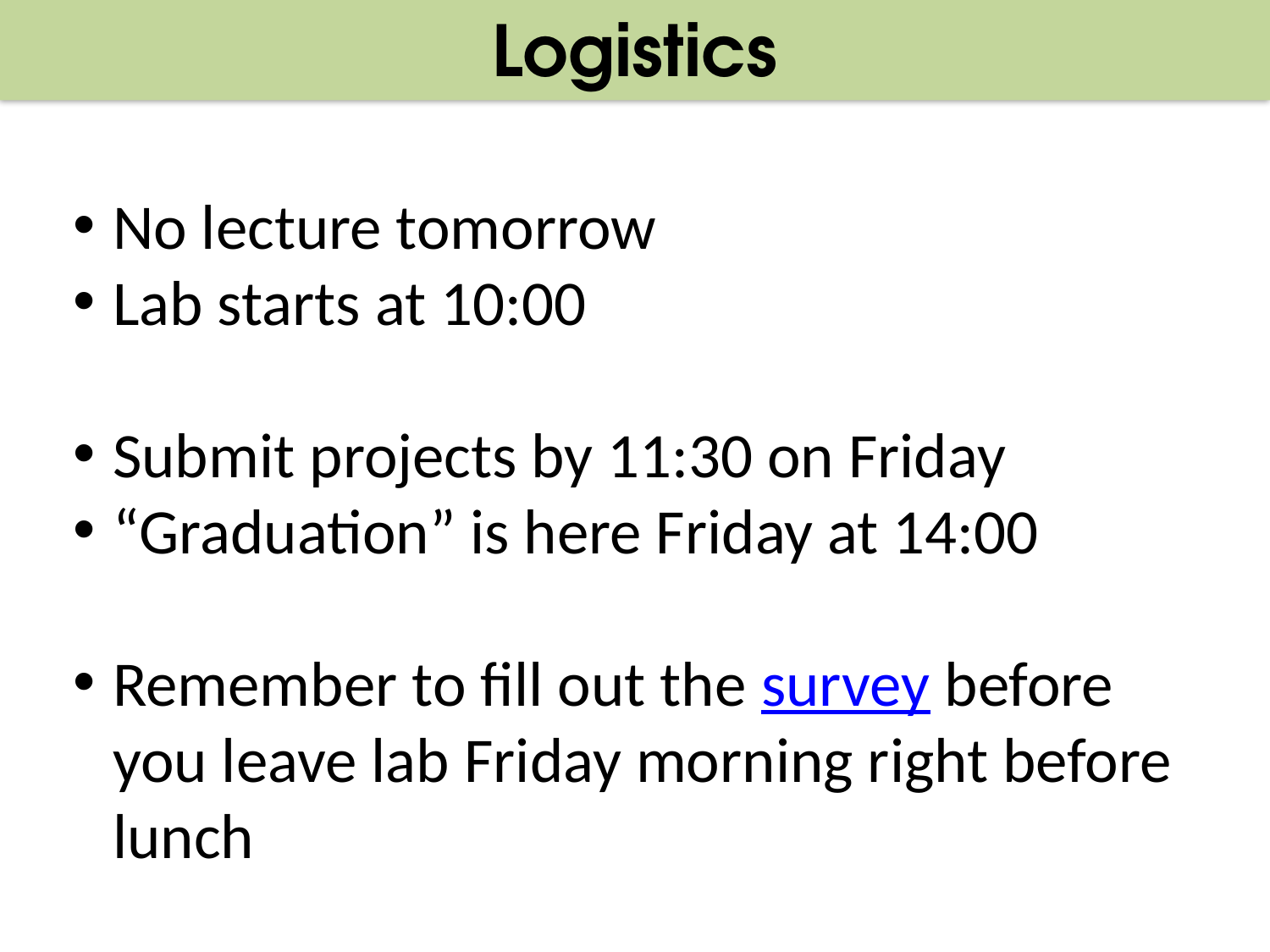

Logistics
No lecture tomorrow
Lab starts at 10:00

Submit projects by 11:30 on Friday
“Graduation” is here Friday at 14:00

Remember to fill out the survey before you leave lab Friday morning right before lunch